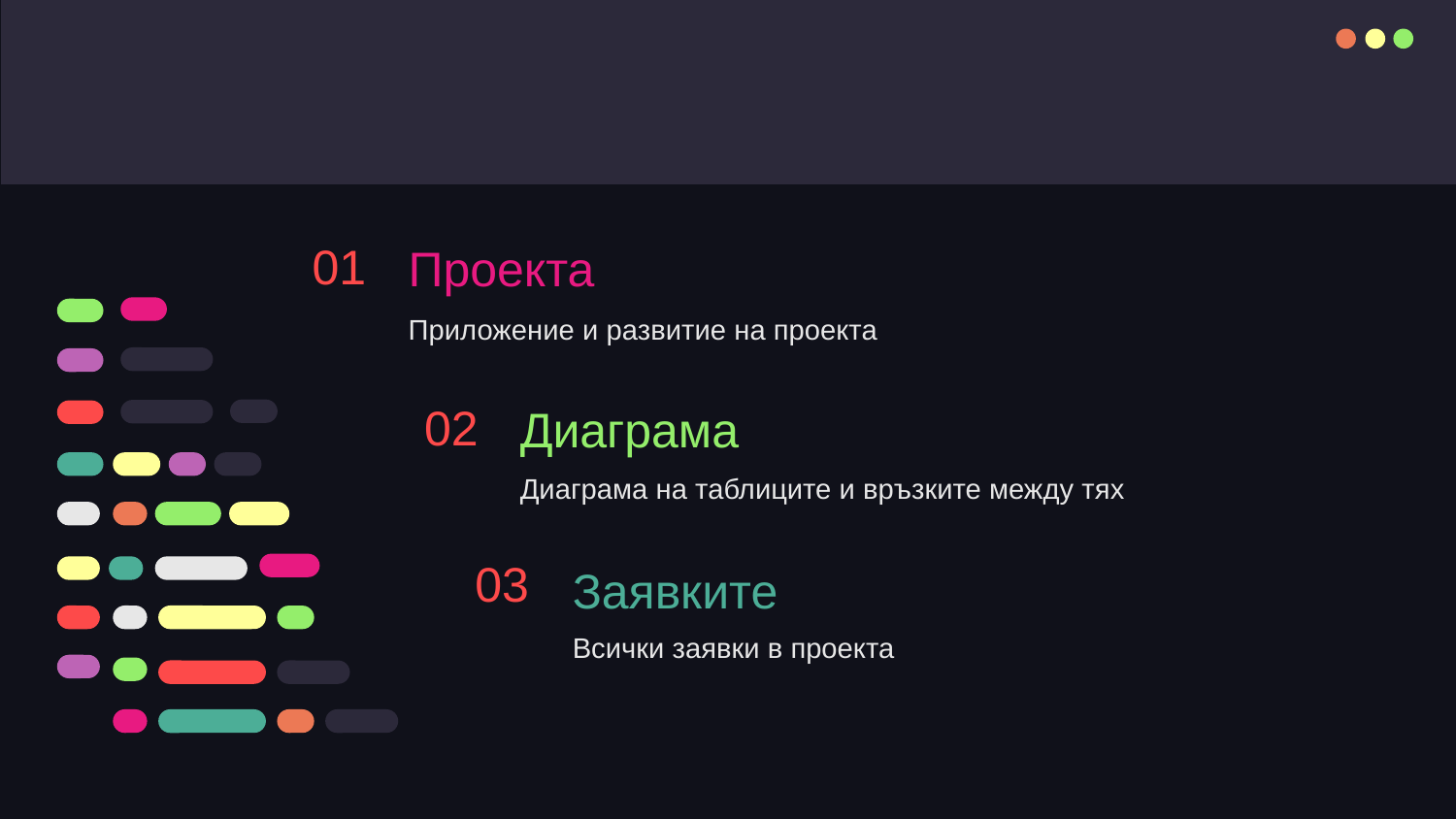

01
Проекта
Приложение и развитие на проекта

02
Диаграма
Диаграма на таблиците и връзките между тях
03
Заявките
Всички заявки в проекта